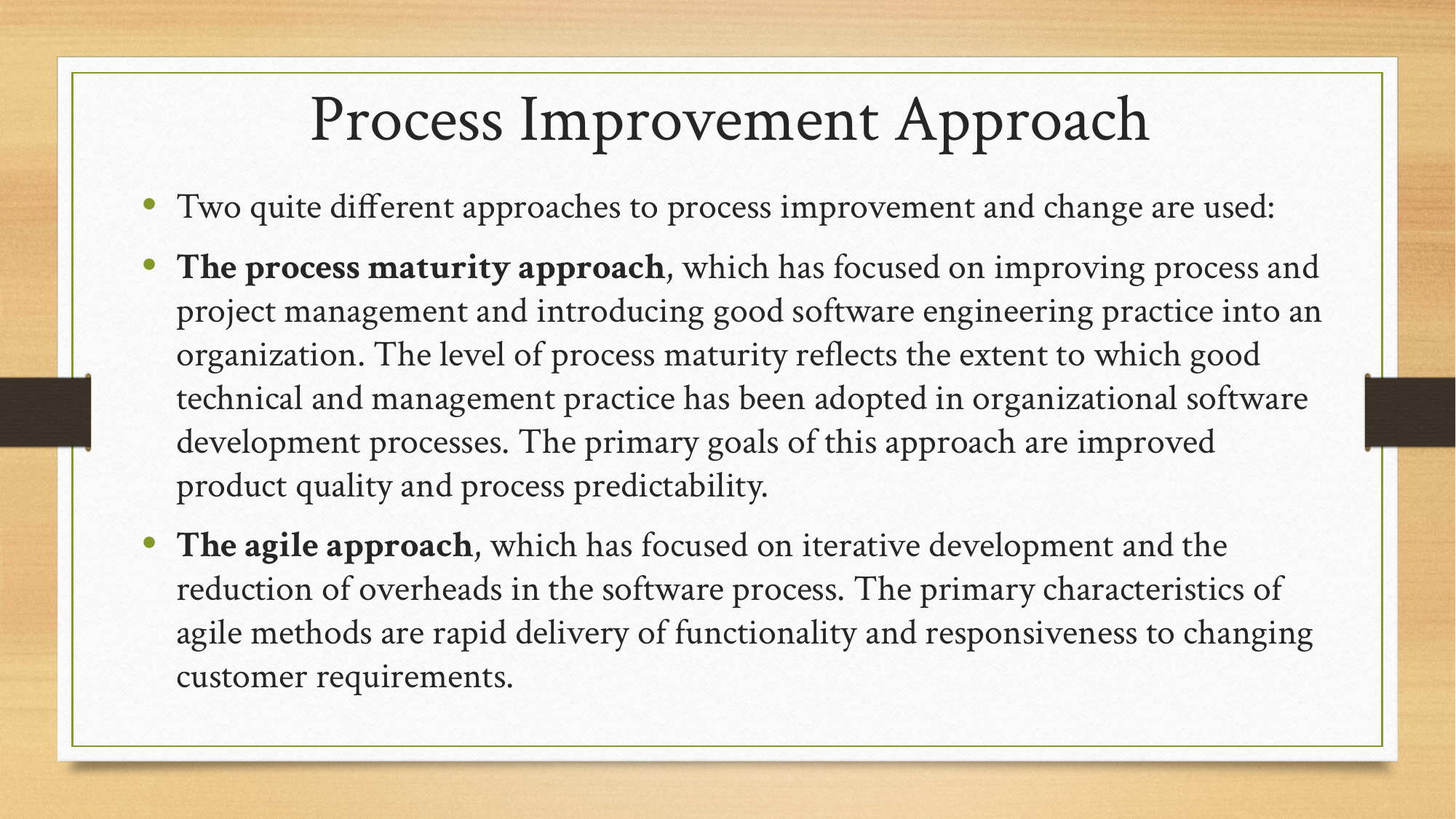

Process Improvement Approach
Two quite different approaches to process improvement and change are used:
The process maturity approach, which has focused on improving process and project management and introducing good software engineering practice into an organization. The level of process maturity reflects the extent to which good technical and management practice has been adopted in organizational software development processes. The primary goals of this approach are improved product quality and process predictability.
The agile approach, which has focused on iterative development and the reduction of overheads in the software process. The primary characteristics of agile methods are rapid delivery of functionality and responsiveness to changing customer requirements.